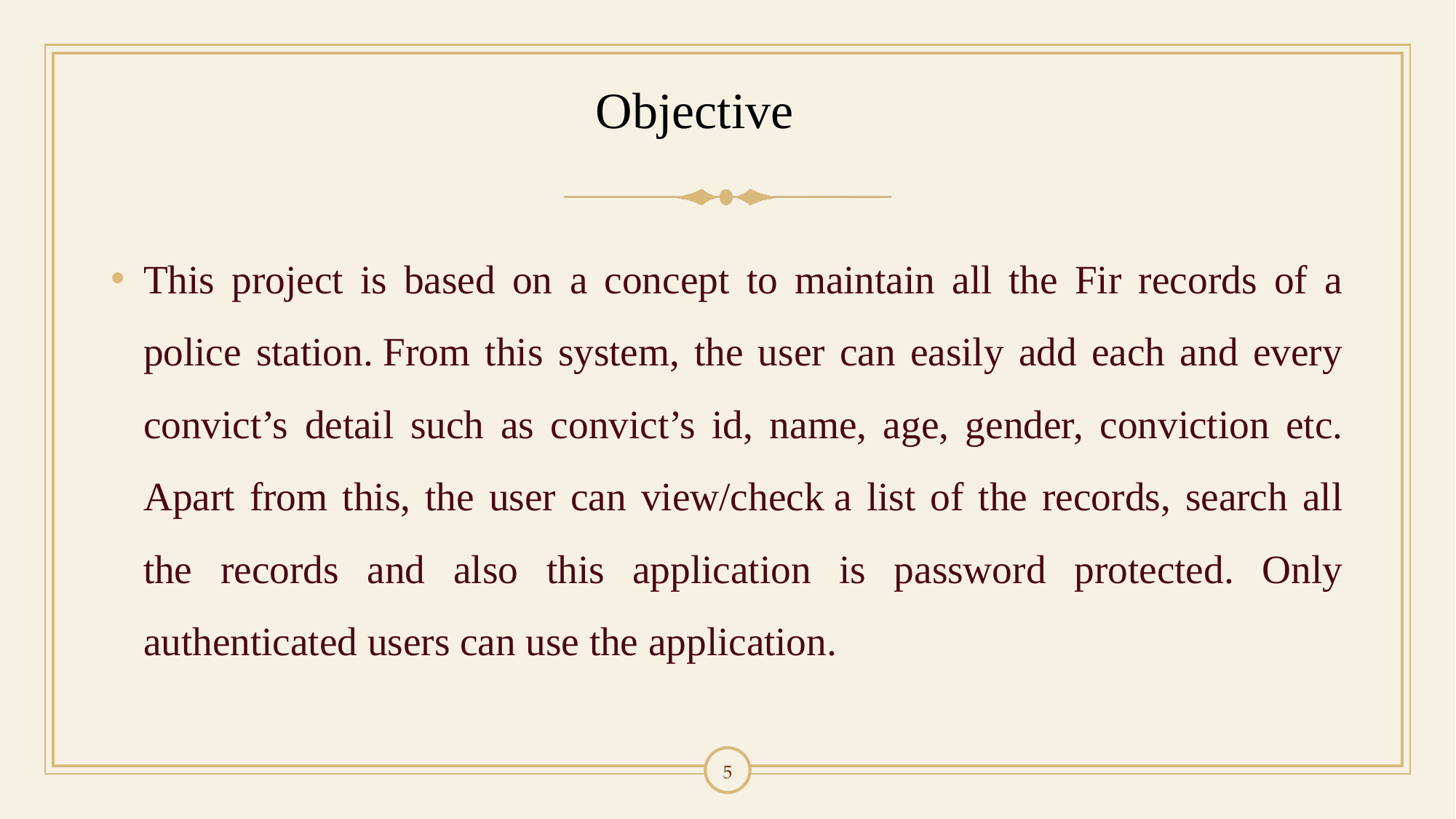

# Objective
This project is based on a concept to maintain all the Fir records of a police station. From this system, the user can easily add each and every convict’s detail such as convict’s id, name, age, gender, conviction etc. Apart from this, the user can view/check a list of the records, search all the records and also this application is password protected. Only authenticated users can use the application.

5